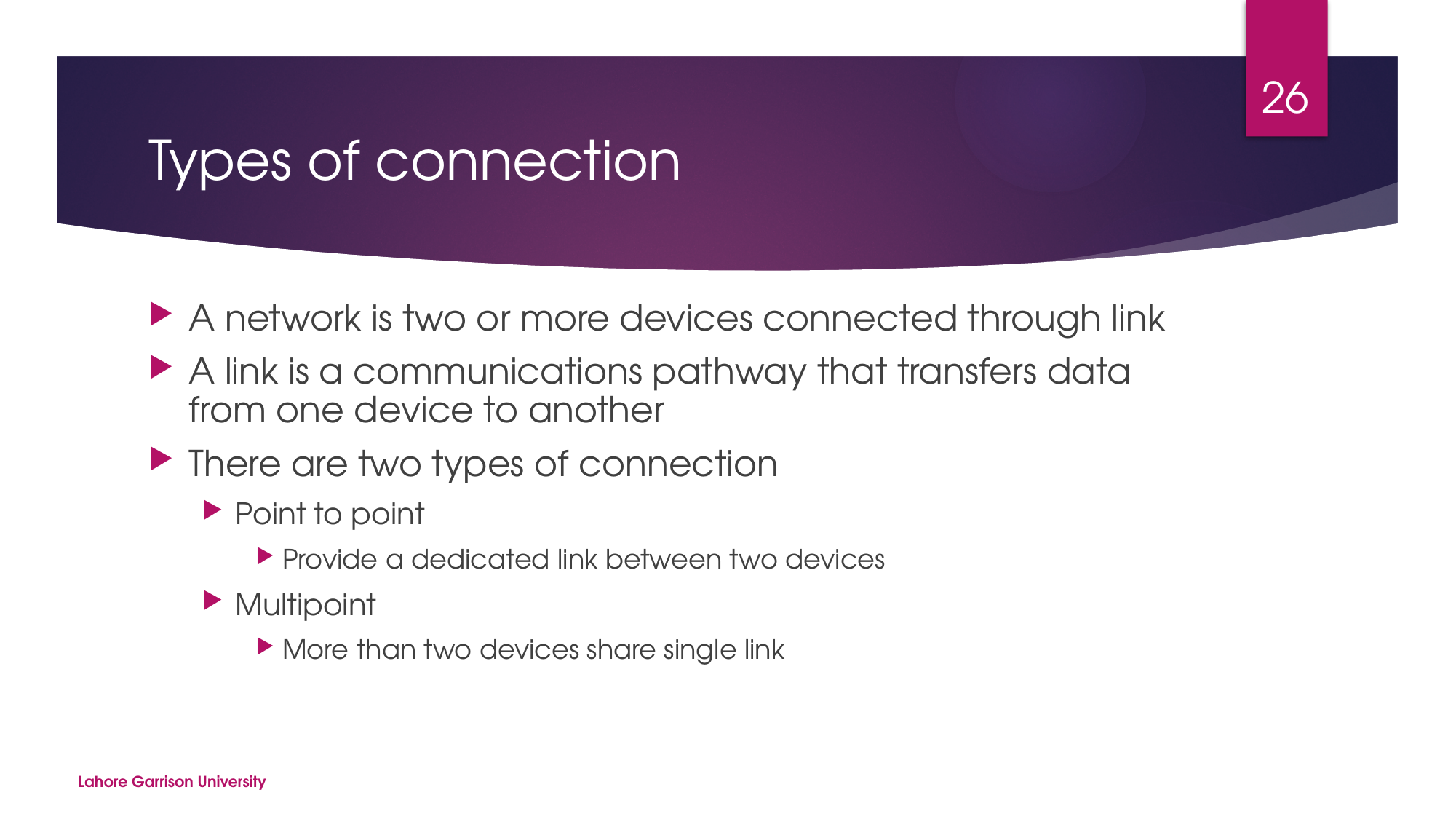

26
# Types of connection
A network is two or more devices connected through link
A link is a communications pathway that transfers data from one device to another
There are two types of connection
Point to point
Provide a dedicated link between two devices
Multipoint
More than two devices share single link

Lahore Garrison University